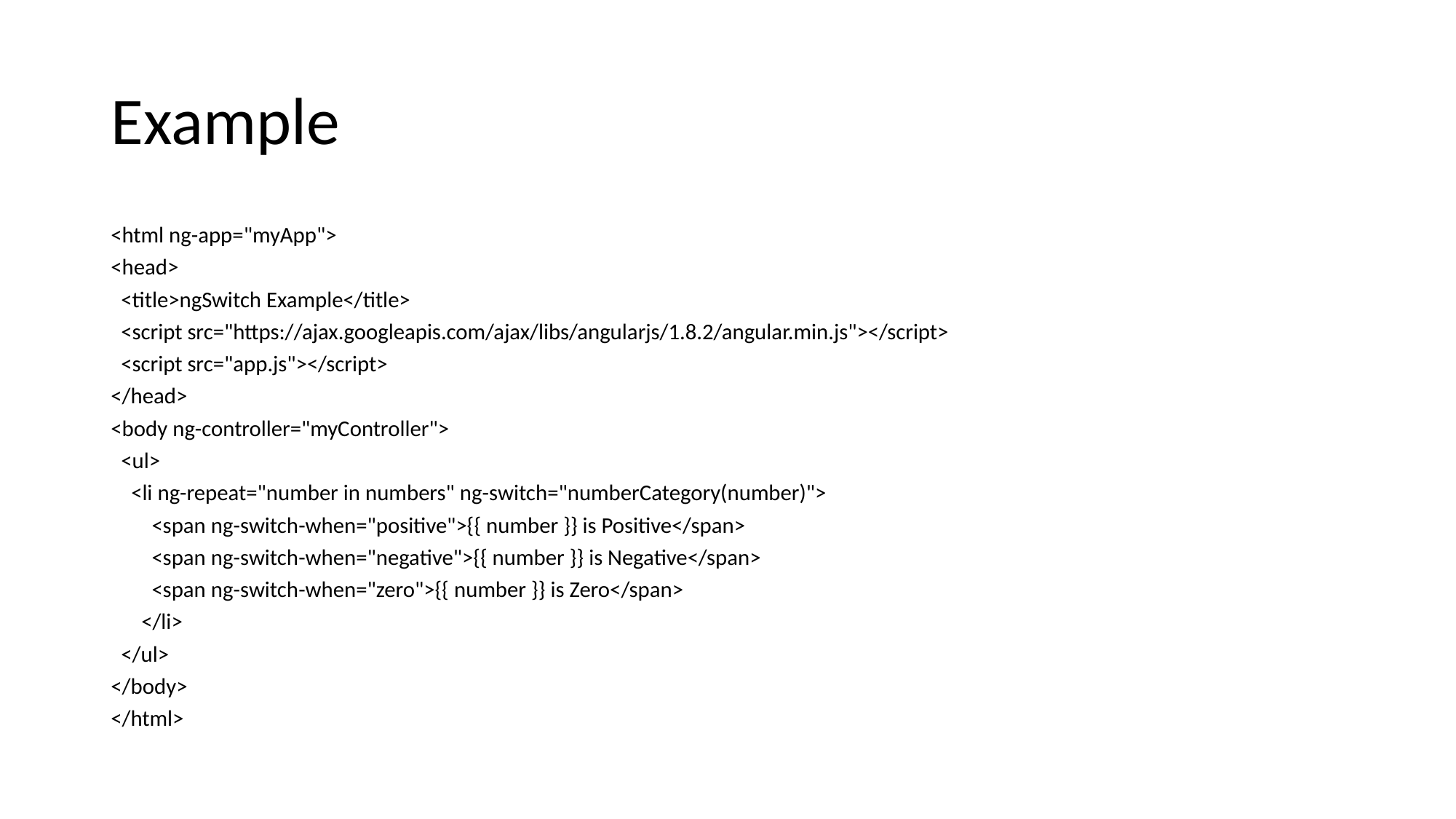

# Example
<html ng-app="myApp">
<head>
  <title>ngSwitch Example</title>
  <script src="https://ajax.googleapis.com/ajax/libs/angularjs/1.8.2/angular.min.js"></script>
  <script src="app.js"></script>
</head>
<body ng-controller="myController">
  <ul>
    <li ng-repeat="number in numbers" ng-switch="numberCategory(number)">
        <span ng-switch-when="positive">{{ number }} is Positive</span>
        <span ng-switch-when="negative">{{ number }} is Negative</span>
        <span ng-switch-when="zero">{{ number }} is Zero</span>
      </li>
  </ul>
</body>
</html>